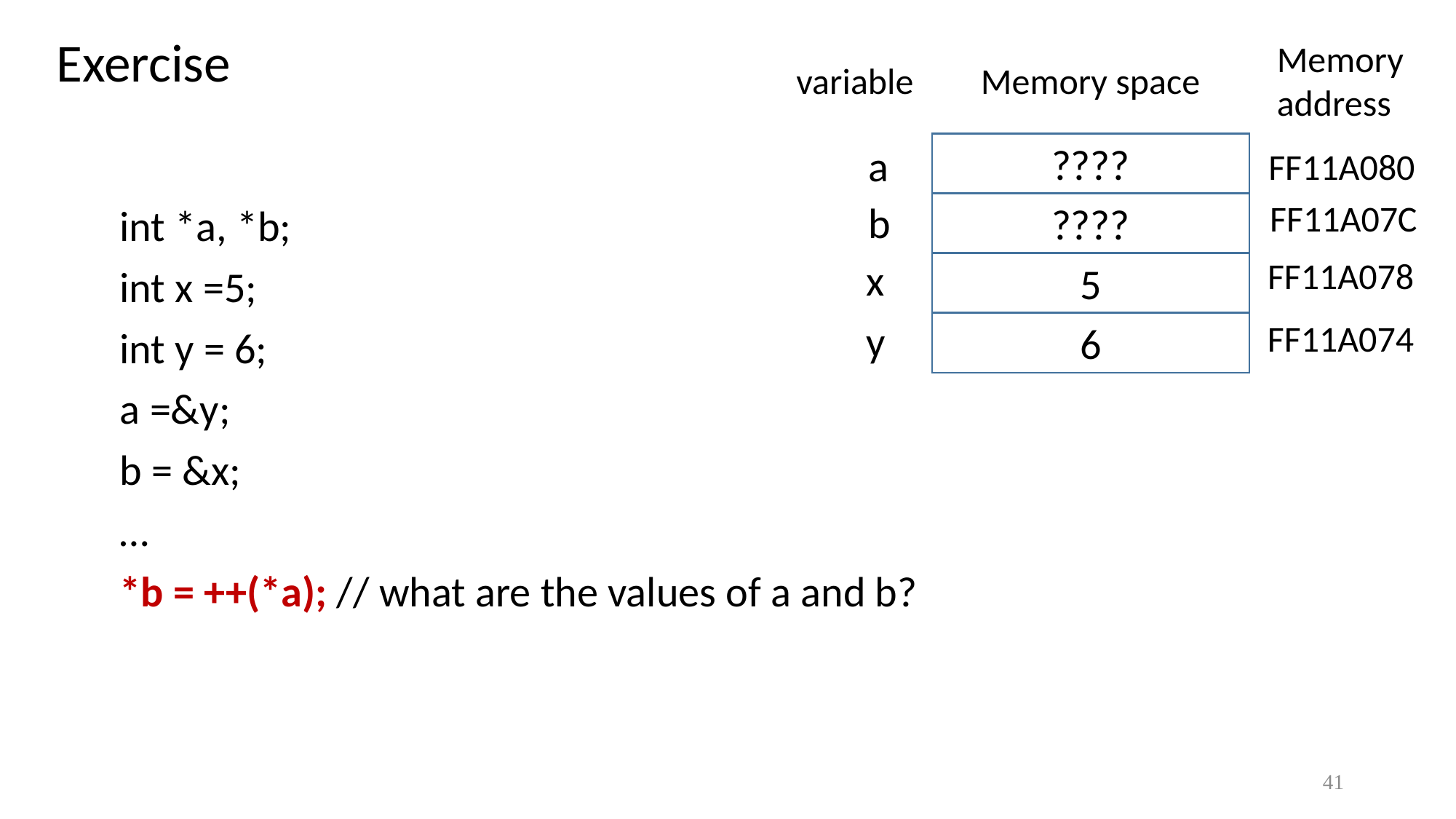

# Exercise
Memory
address
variable
Memory space

int *a, *b;
int x =5;
int y = 6;
a =&y;
b = &x;
…
*b = ++(*a); // what are the values of a and b?
a
????
FF11A080
b
FF11A07C
????
FF11A078
x
5
y
FF11A074
6
41